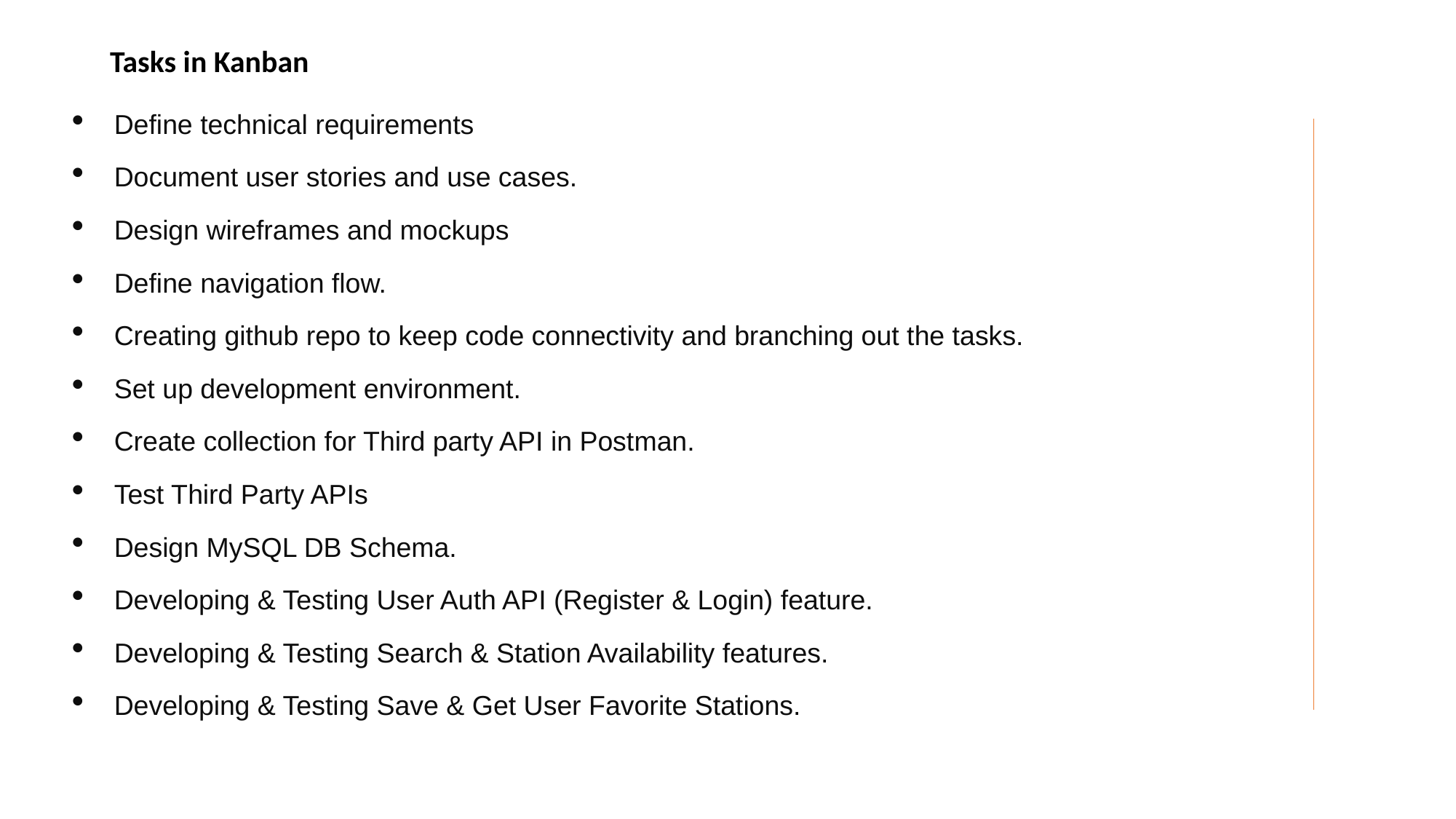

Tasks in Kanban
Define technical requirements
Document user stories and use cases.
Design wireframes and mockups
Define navigation flow.
Creating github repo to keep code connectivity and branching out the tasks.
Set up development environment.
Create collection for Third party API in Postman.
Test Third Party APIs
Design MySQL DB Schema.
Developing & Testing User Auth API (Register & Login) feature.
Developing & Testing Search & Station Availability features.
Developing & Testing Save & Get User Favorite Stations.